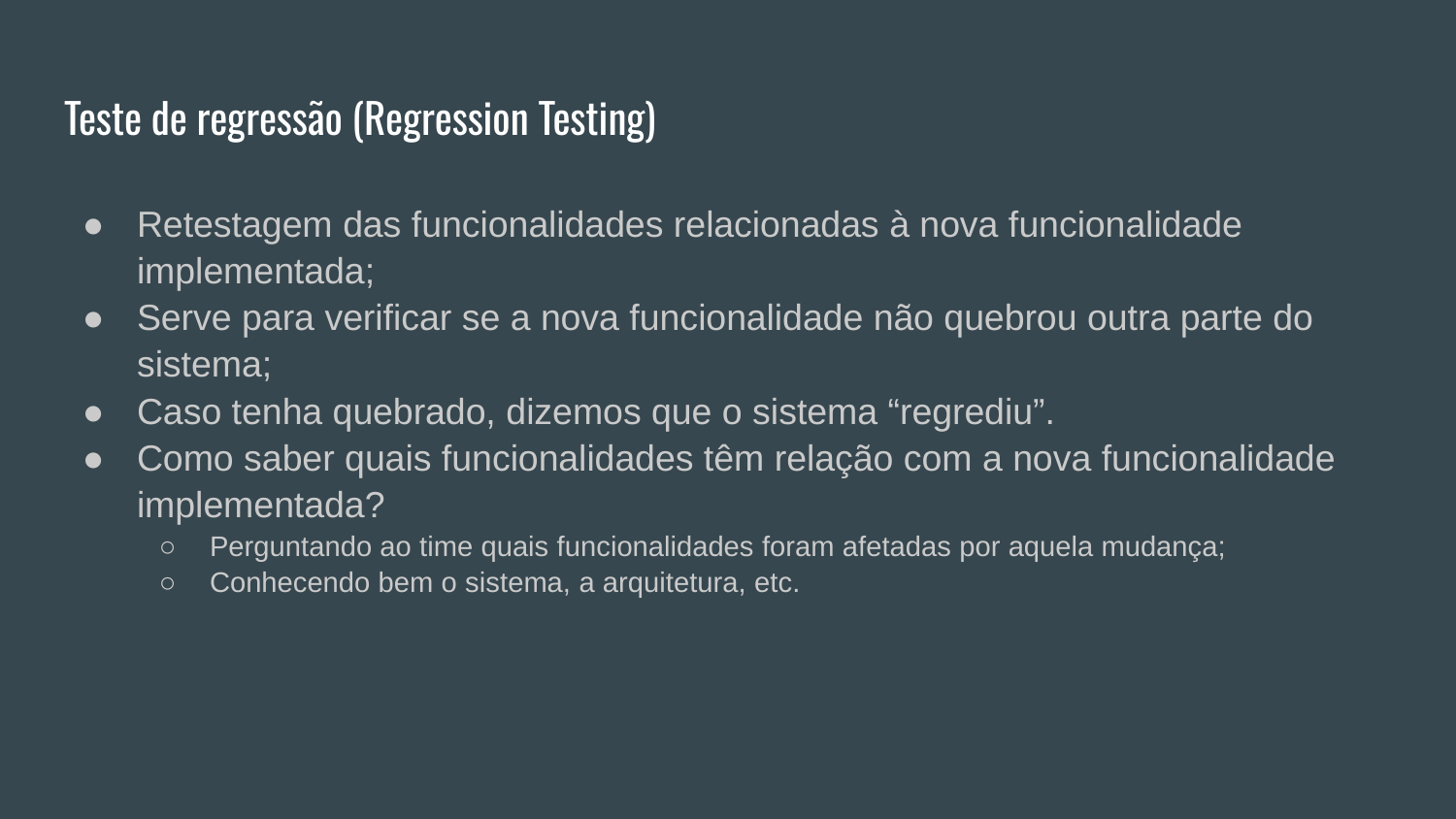

# Teste de regressão (Regression Testing)
Retestagem das funcionalidades relacionadas à nova funcionalidade implementada;
Serve para verificar se a nova funcionalidade não quebrou outra parte do sistema;
Caso tenha quebrado, dizemos que o sistema “regrediu”.
Como saber quais funcionalidades têm relação com a nova funcionalidade implementada?
Perguntando ao time quais funcionalidades foram afetadas por aquela mudança;
Conhecendo bem o sistema, a arquitetura, etc.